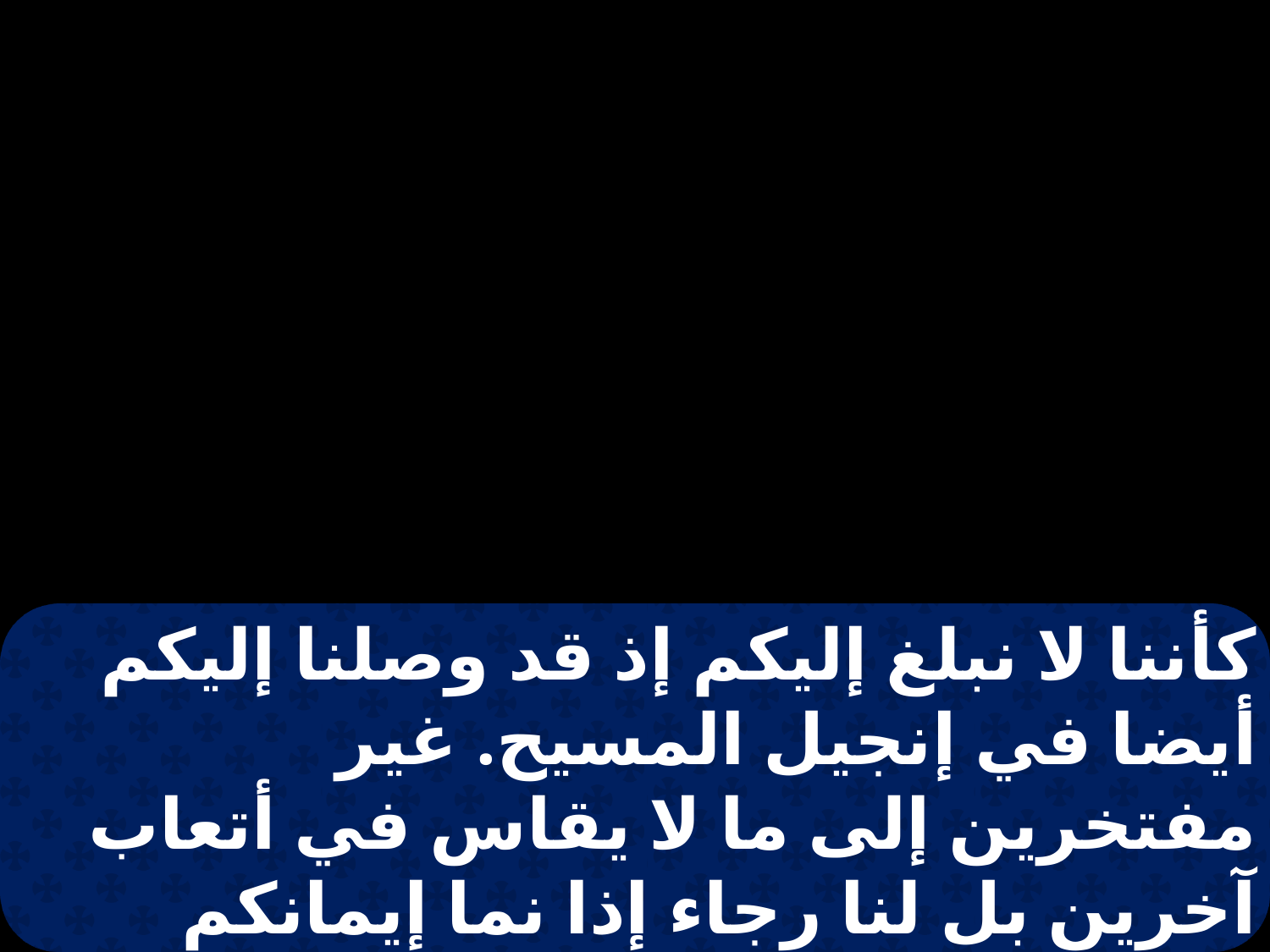

كأننا لا نبلغ إليكم إذ قد وصلنا إليكم أيضا في إنجيل المسيح. غير مفتخرين إلى ما لا يقاس في أتعاب آخرين بل لنا رجاء إذا نما إيمانكم ليتعظم فيكم مثل قانوننا بزيادة. لنبشركم بما هو أعظم من ذلك.